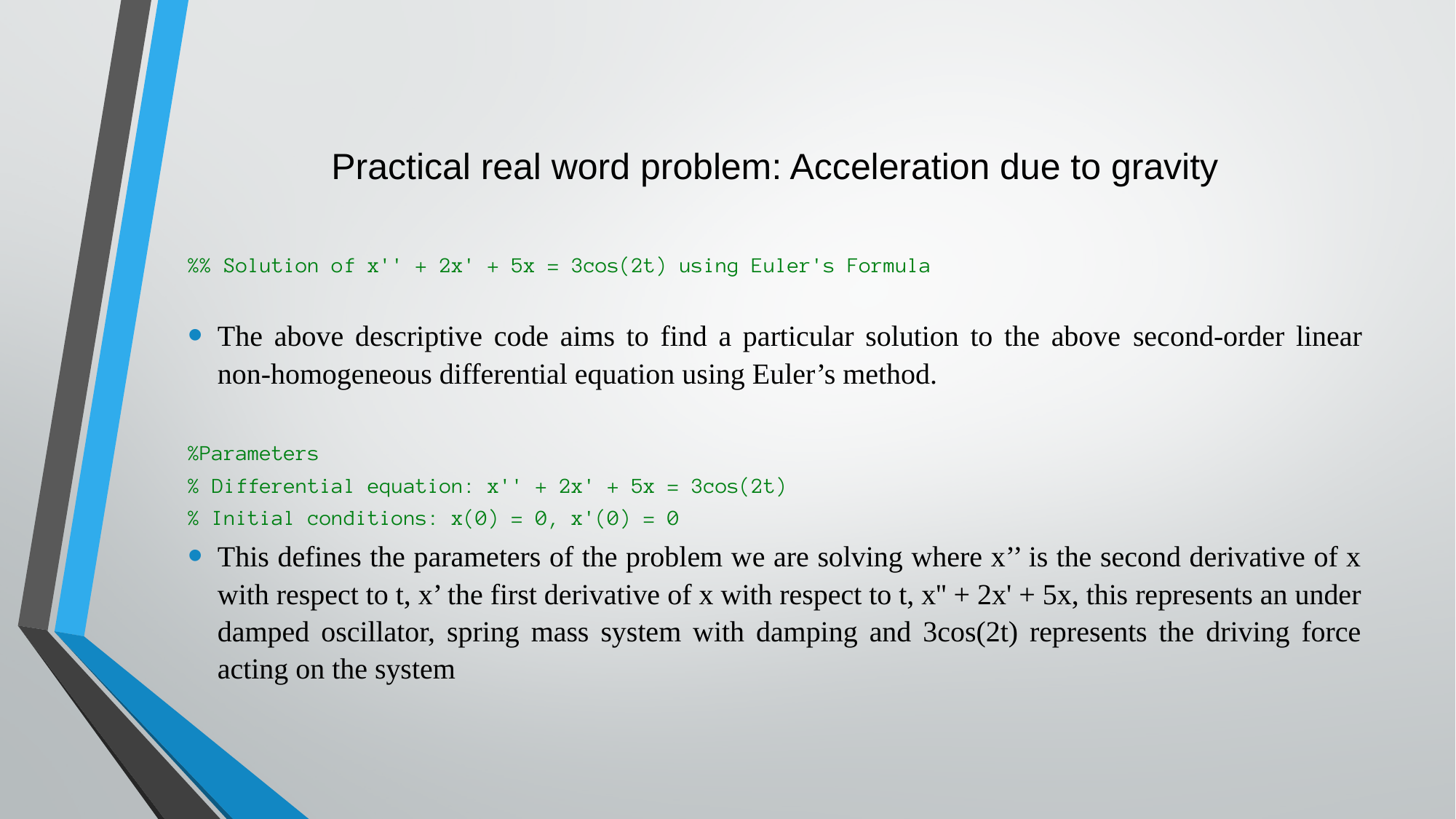

# Practical real word problem: Acceleration due to gravity
%% Solution of x'' + 2x' + 5x = 3cos(2t) using Euler's Formula

The above descriptive code aims to find a particular solution to the above second-order linear non-homogeneous differential equation using Euler’s method.

%Parameters
% Differential equation: x'' + 2x' + 5x = 3cos(2t)
% Initial conditions: x(0) = 0, x'(0) = 0
This defines the parameters of the problem we are solving where x’’ is the second derivative of x with respect to t, x’ the first derivative of x with respect to t, x'' + 2x' + 5x, this represents an under damped oscillator, spring mass system with damping and 3cos(2t) represents the driving force acting on the system